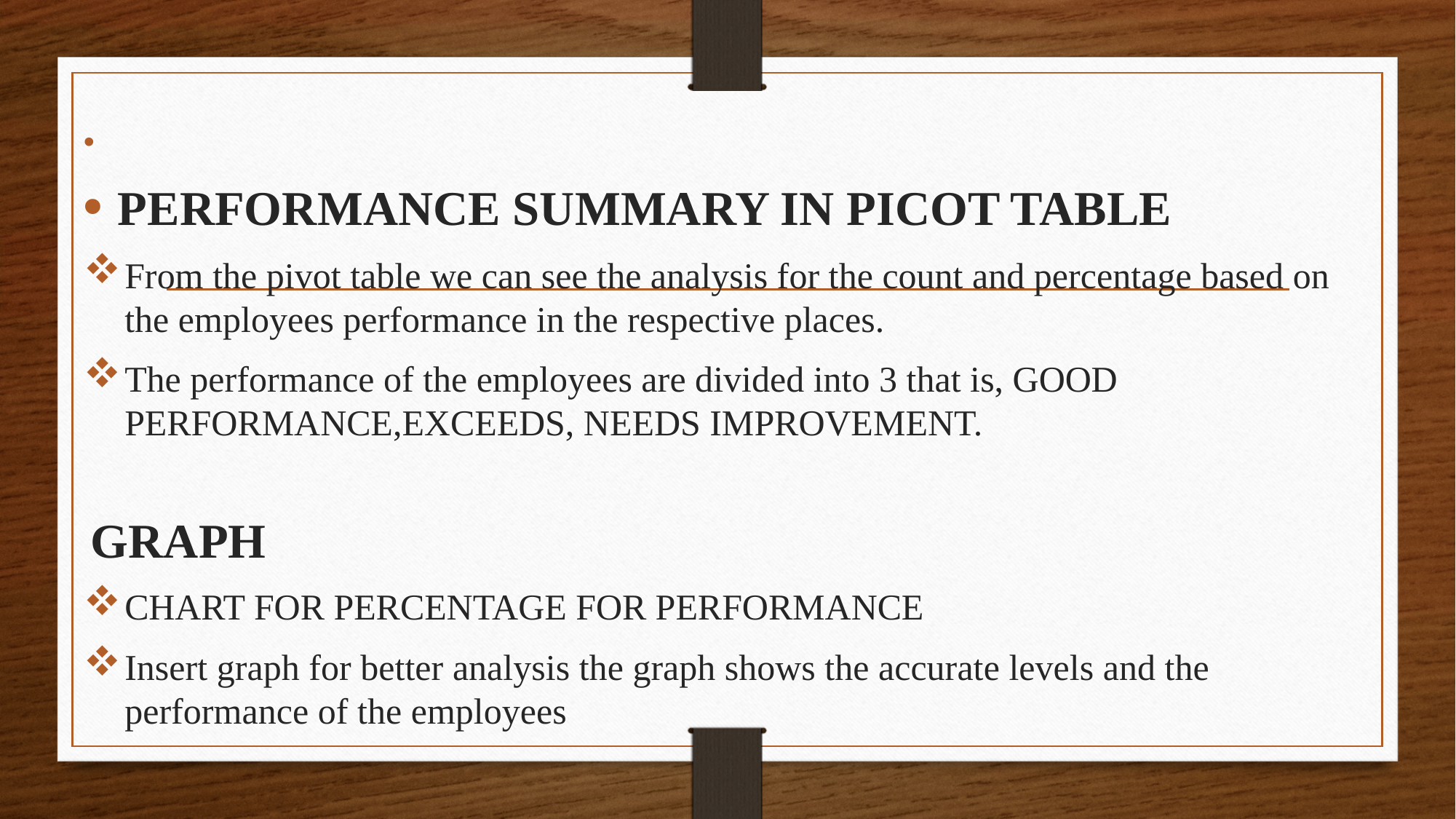

PERFORMANCE SUMMARY IN PICOT TABLE
From the pivot table we can see the analysis for the count and percentage based on the employees performance in the respective places.
The performance of the employees are divided into 3 that is, GOOD PERFORMANCE,EXCEEDS, NEEDS IMPROVEMENT.

 GRAPH
CHART FOR PERCENTAGE FOR PERFORMANCE
Insert graph for better analysis the graph shows the accurate levels and the performance of the employees